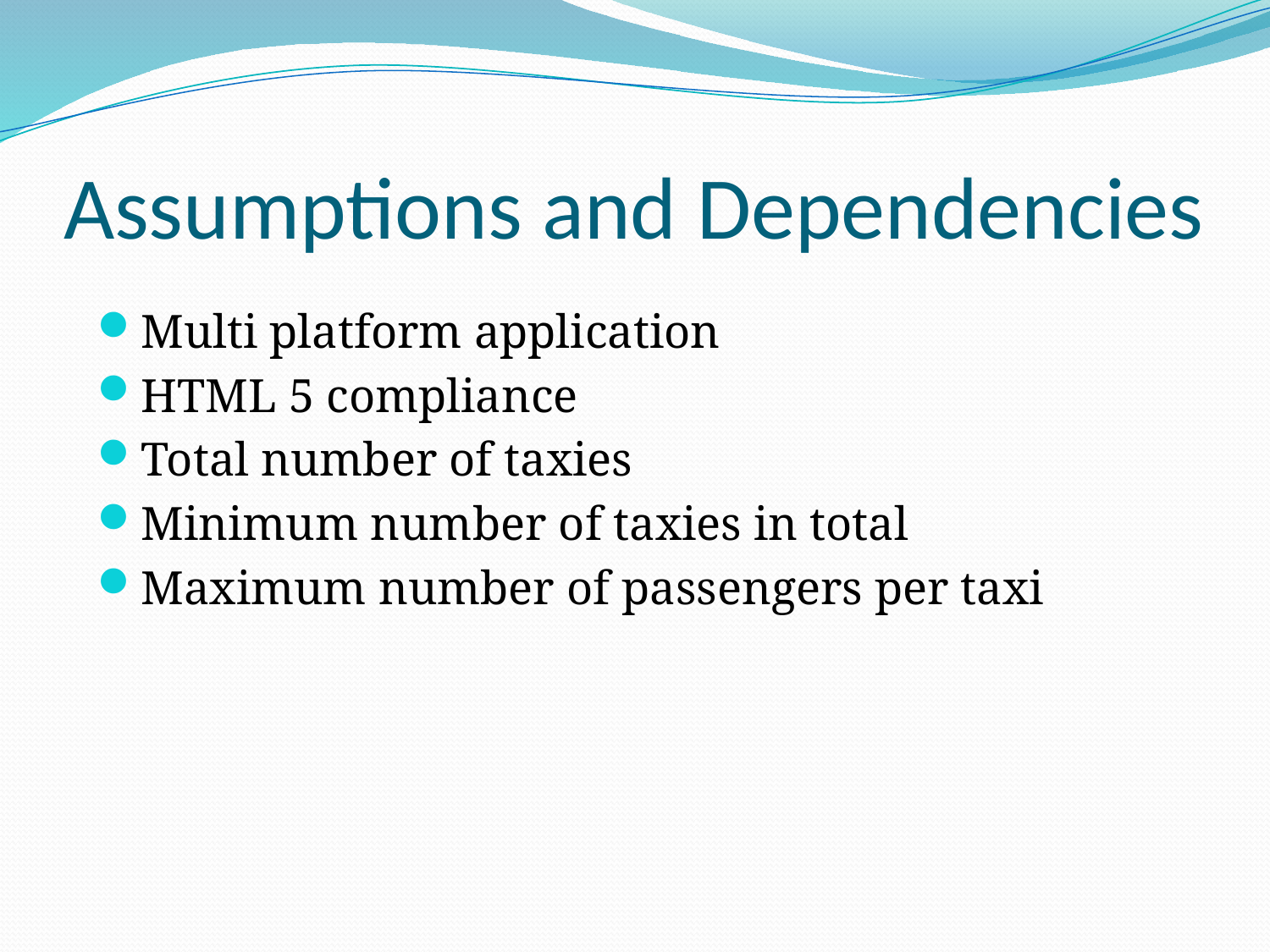

# Assumptions and Dependencies
Multi platform application
HTML 5 compliance
Total number of taxies
Minimum number of taxies in total
Maximum number of passengers per taxi